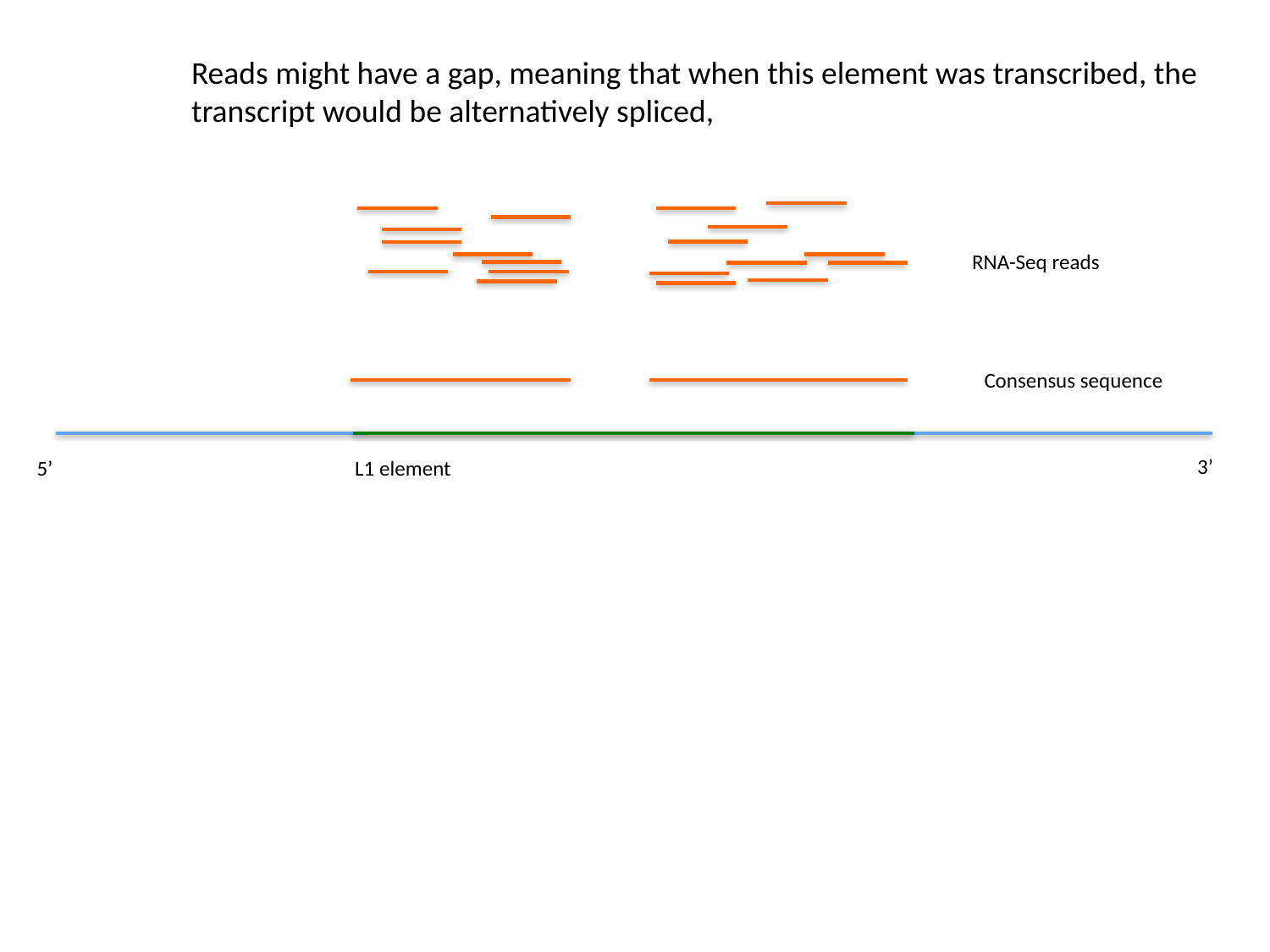

Reads might have a gap, meaning that when this element was transcribed, the transcript would be alternatively spliced,
RNA-Seq reads
Consensus sequence
3’
5’
L1 element